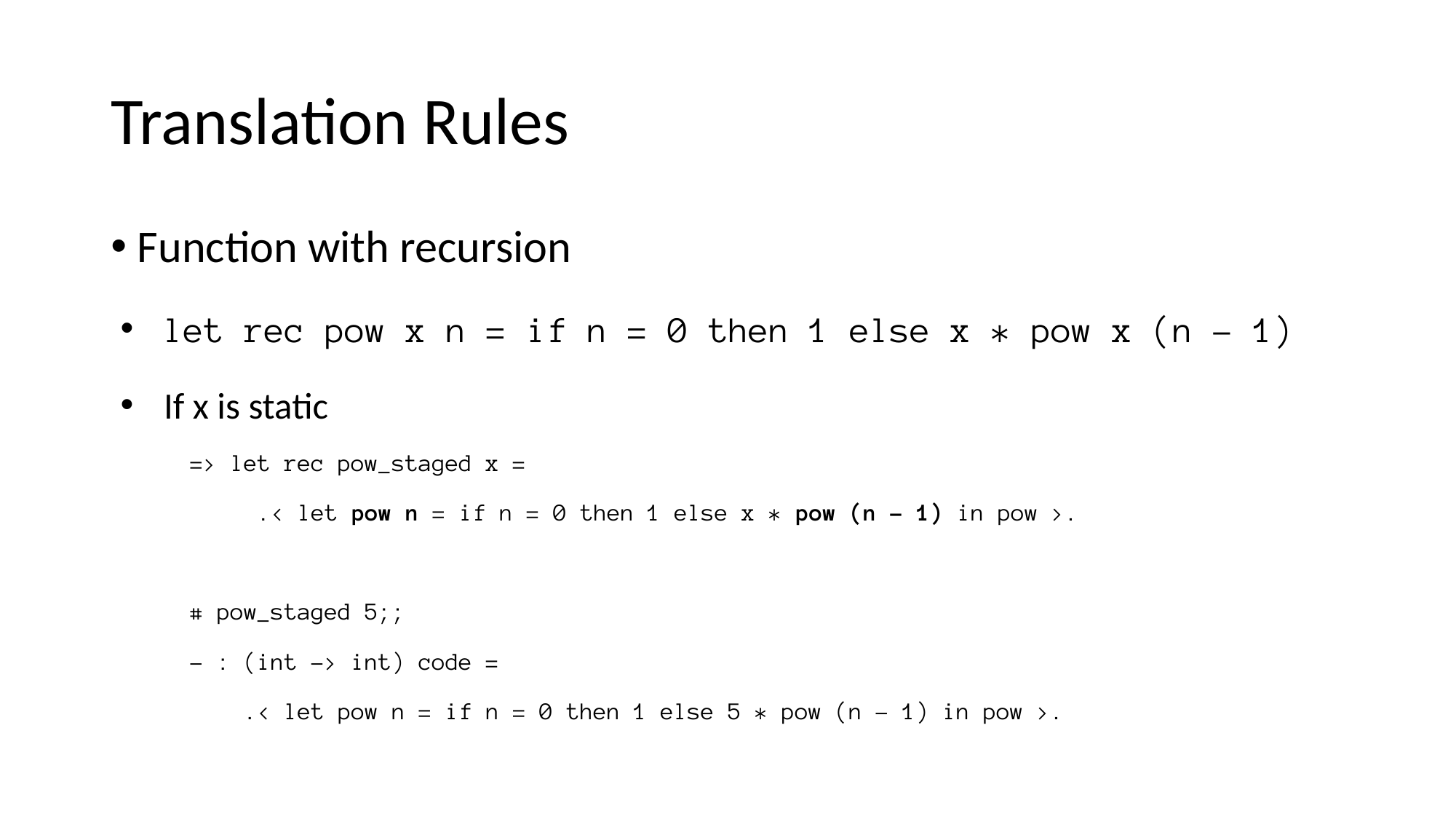

# Translation Rules
Function with recursion
let rec pow x n = if n = 0 then 1 else x * pow x (n - 1)
If x is static
=> let rec pow_staged x =
     .< let pow n = if n = 0 then 1 else x * pow (n - 1) in pow >.

# pow_staged 5;;
- : (int -> int) code =
    .< let pow n = if n = 0 then 1 else 5 * pow (n - 1) in pow >.